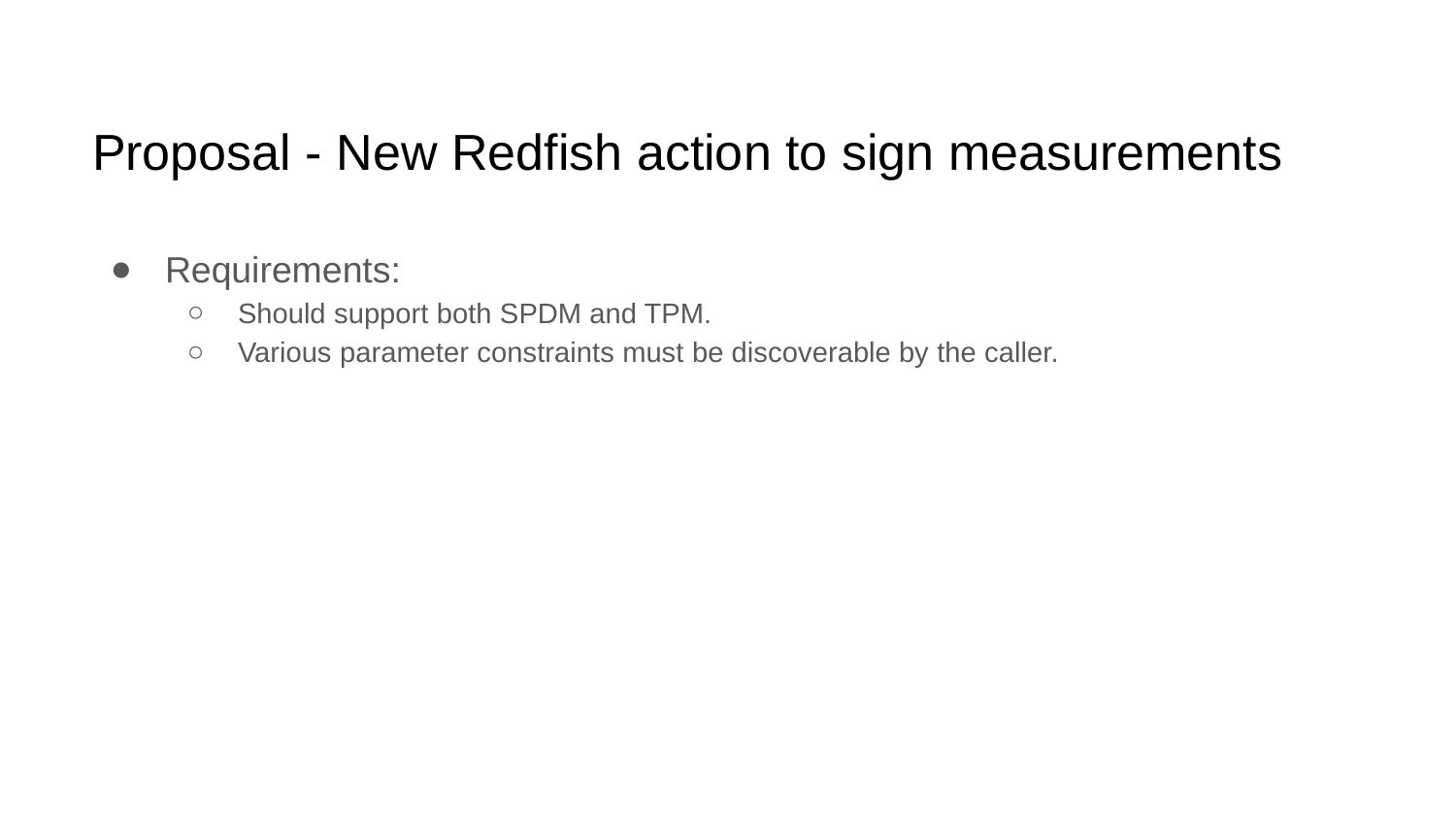

Proposal - New Redfish action to sign measurements
Requirements:
Should support both SPDM and TPM.
Various parameter constraints must be discoverable by the caller.